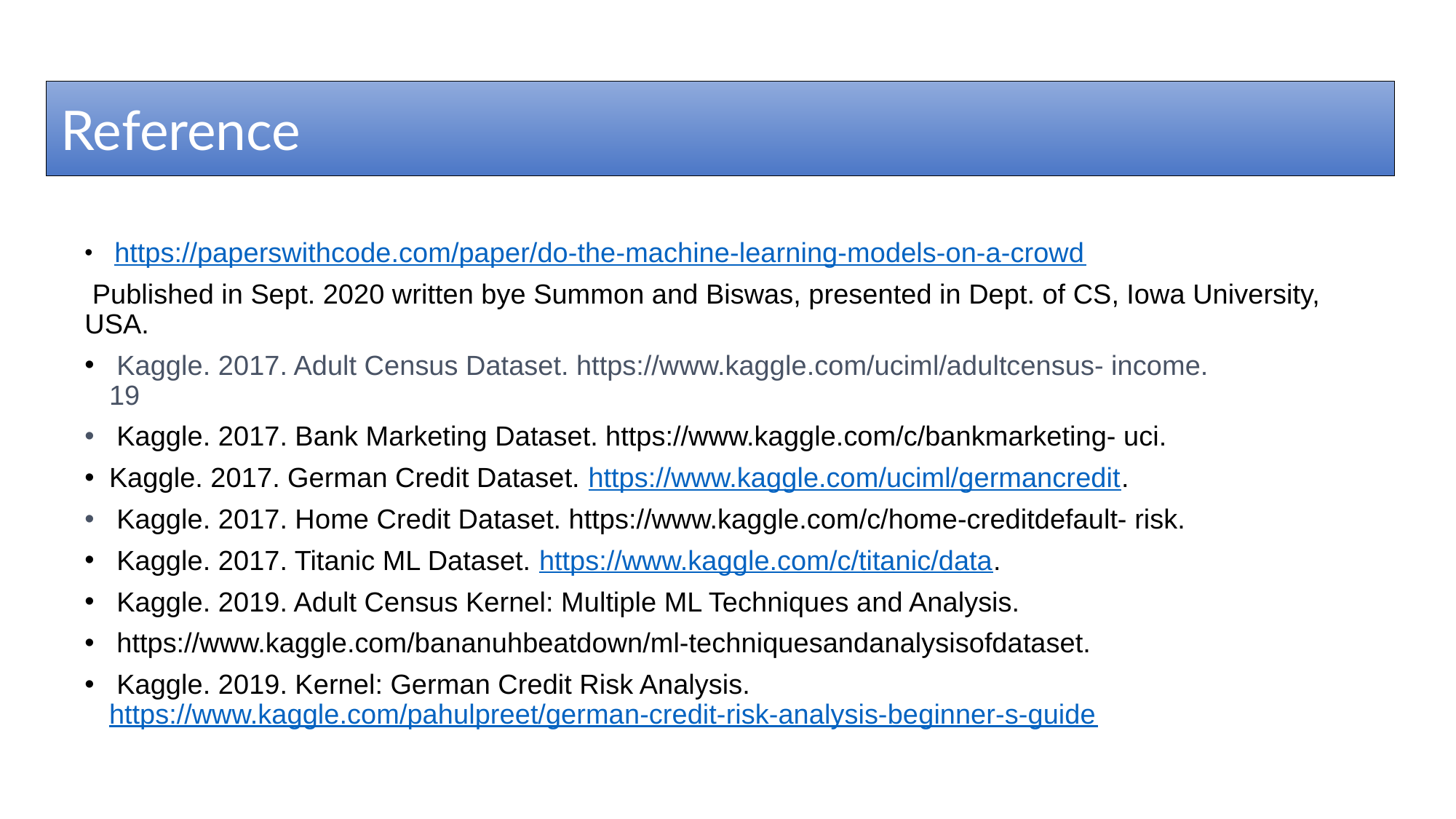

Reference
 https://paperswithcode.com/paper/do-the-machine-learning-models-on-a-crowd
 Published in Sept. 2020 written bye Summon and Biswas, presented in Dept. of CS, Iowa University, USA.
 Kaggle. 2017. Adult Census Dataset. https://www.kaggle.com/uciml/adultcensus- income.
19
 Kaggle. 2017. Bank Marketing Dataset. https://www.kaggle.com/c/bankmarketing- uci.
Kaggle. 2017. German Credit Dataset. https://www.kaggle.com/uciml/germancredit.
 Kaggle. 2017. Home Credit Dataset. https://www.kaggle.com/c/home-creditdefault- risk.
 Kaggle. 2017. Titanic ML Dataset. https://www.kaggle.com/c/titanic/data.
 Kaggle. 2019. Adult Census Kernel: Multiple ML Techniques and Analysis.
 https://www.kaggle.com/bananuhbeatdown/ml-techniquesandanalysisofdataset.
 Kaggle. 2019. Kernel: German Credit Risk Analysis. https://www.kaggle.com/pahulpreet/german-credit-risk-analysis-beginner-s-guide